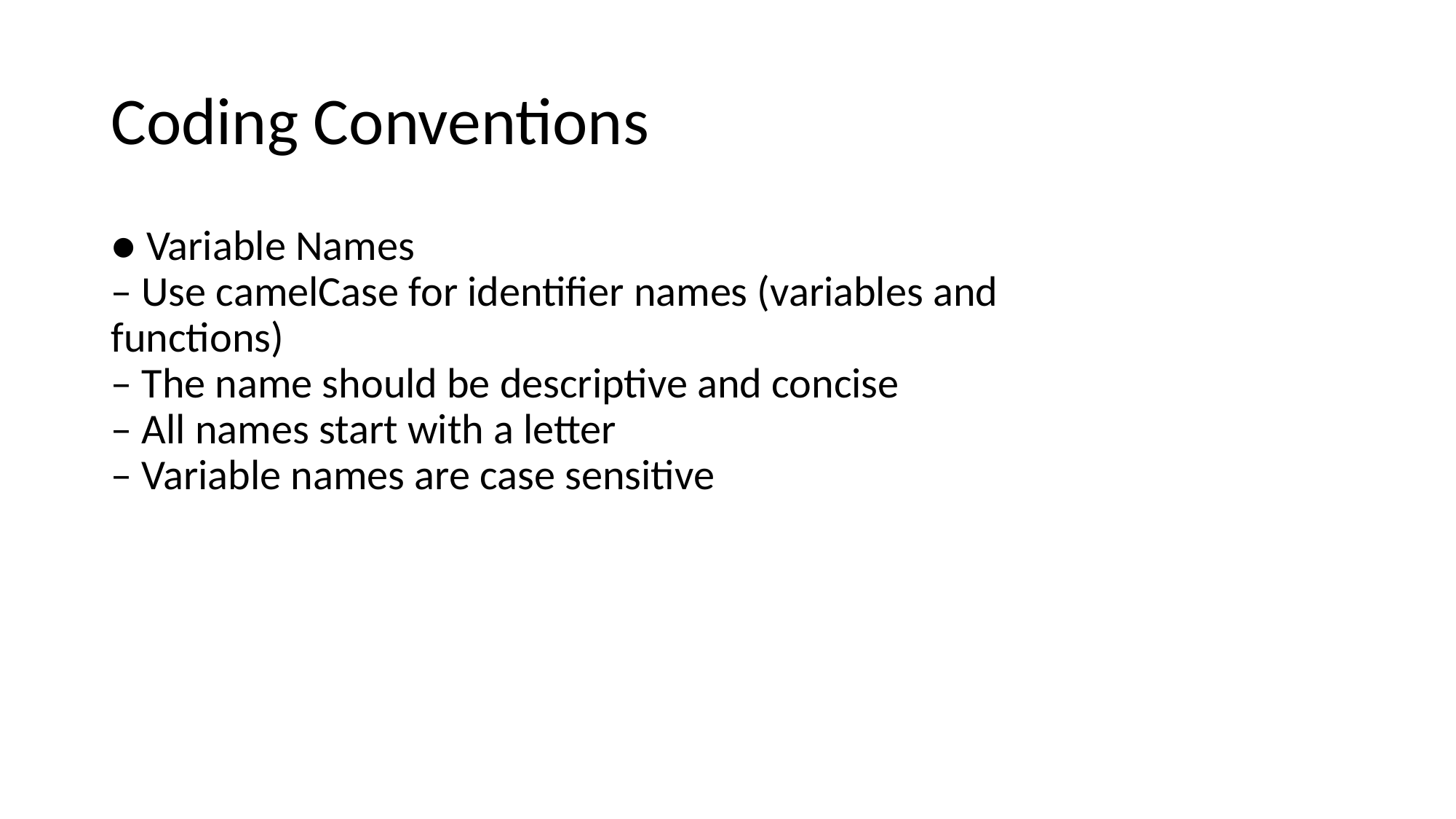

# Coding Conventions
● Variable Names
– Use camelCase for identifier names (variables and
functions)
– The name should be descriptive and concise
– All names start with a letter
– Variable names are case sensitive